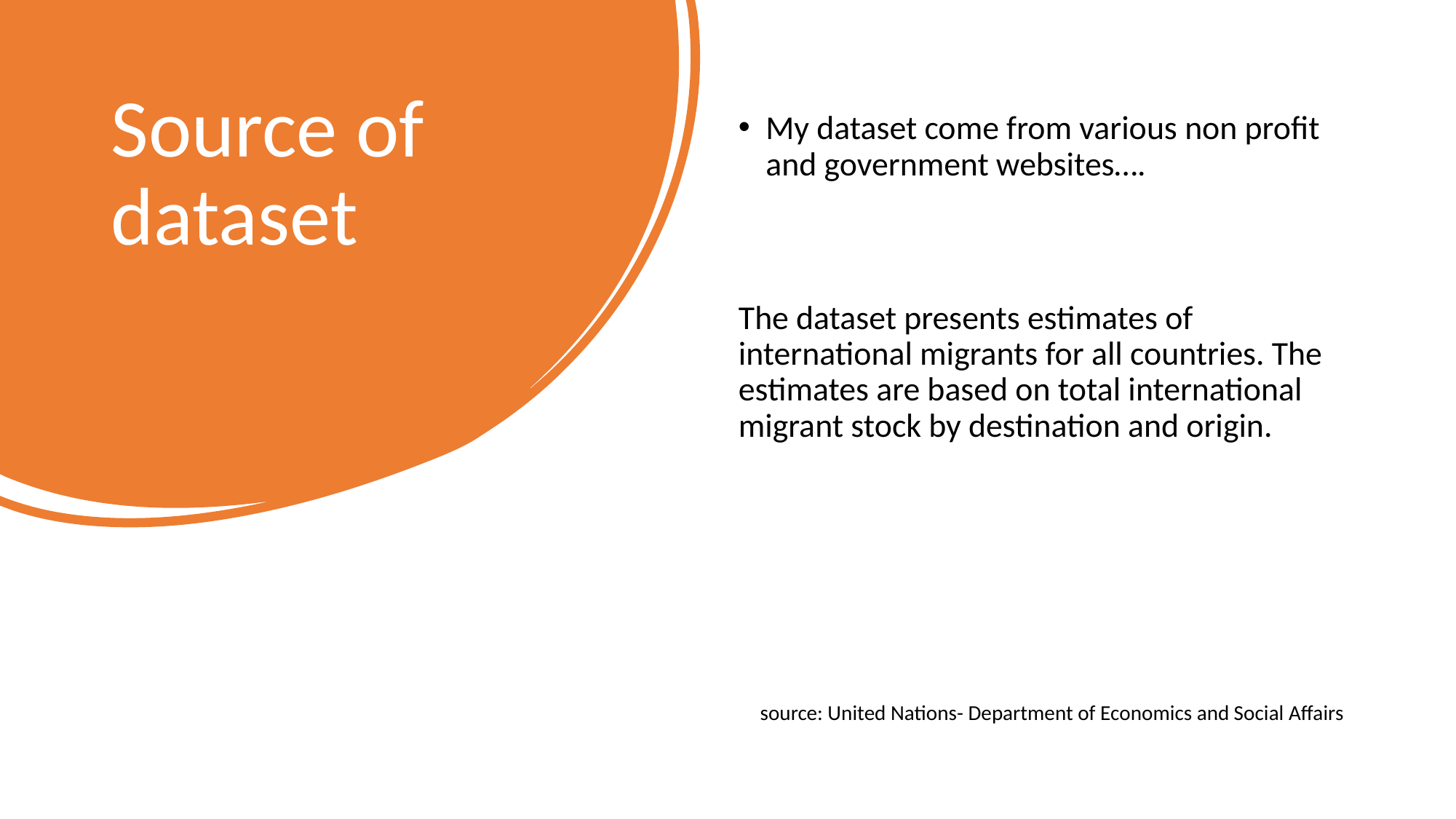

# Source of dataset
My dataset come from various non profit and government websites….

The dataset presents estimates of international migrants for all countries. The estimates are based on total international migrant stock by destination and origin.

source: United Nations- Department of Economics and Social Affairs